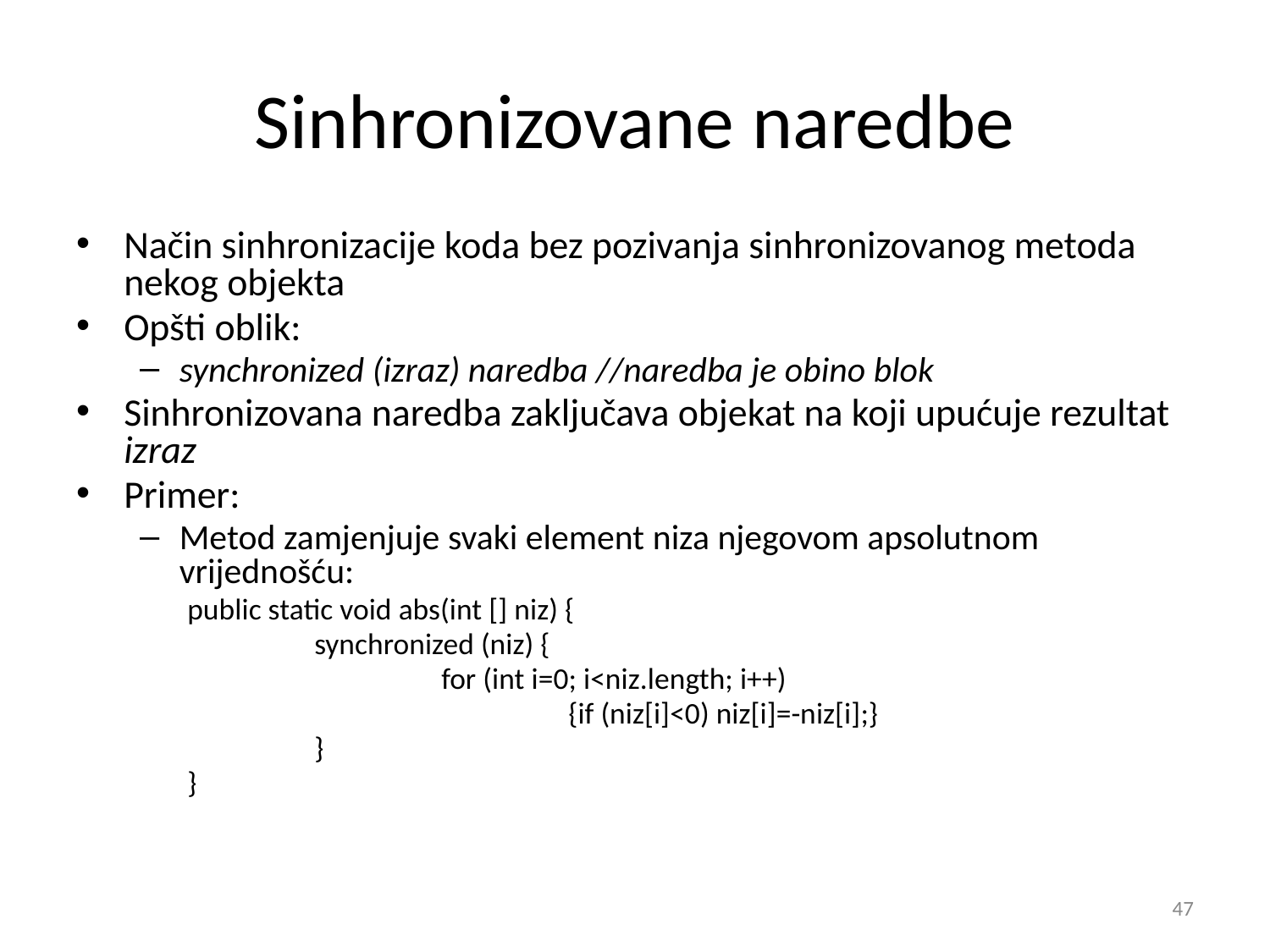

# Sinhronizovane naredbe
Način sinhronizacije koda bez pozivanja sinhronizovanog metoda nekog objekta
Opšti oblik:
synchronized (izraz) naredba //naredba je obino blok
Sinhronizovana naredba zaključava objekat na koji upućuje rezultat izraz
Primer:
Metod zamjenjuje svaki element niza njegovom apsolutnom vrijednošću:
public static void abs(int [] niz) {
	synchronized (niz) {
		for (int i=0; i<niz.length; i++)
			{if (niz[i]<0) niz[i]=-niz[i];}
	}
}
47